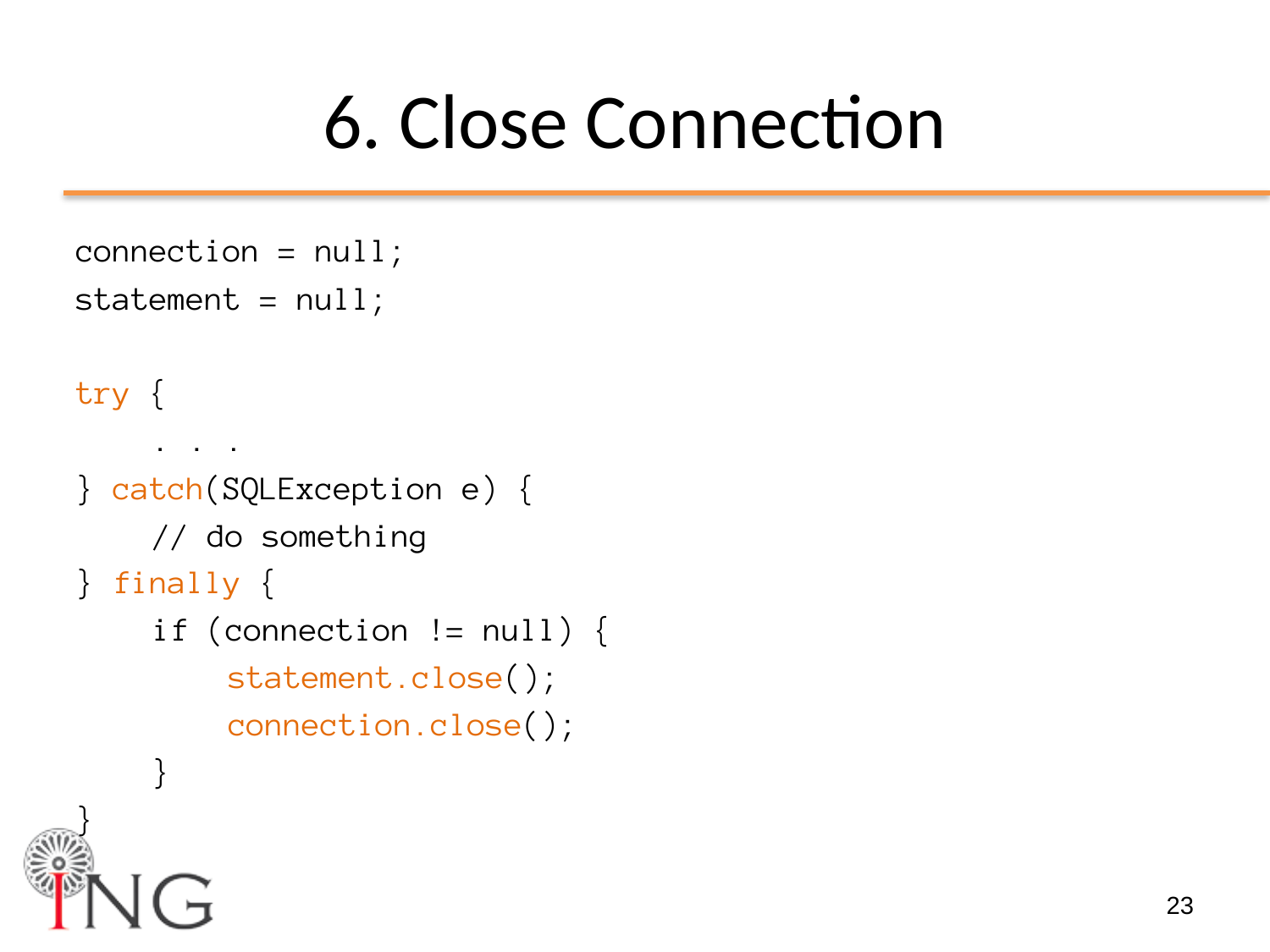

# 6. Close Connection
connection = null;
statement = null;

try {
	. . .
} catch(SQLException e) {
	// do something
} finally {
	if (connection != null) {
		statement.close();
		connection.close();
	}
}
23